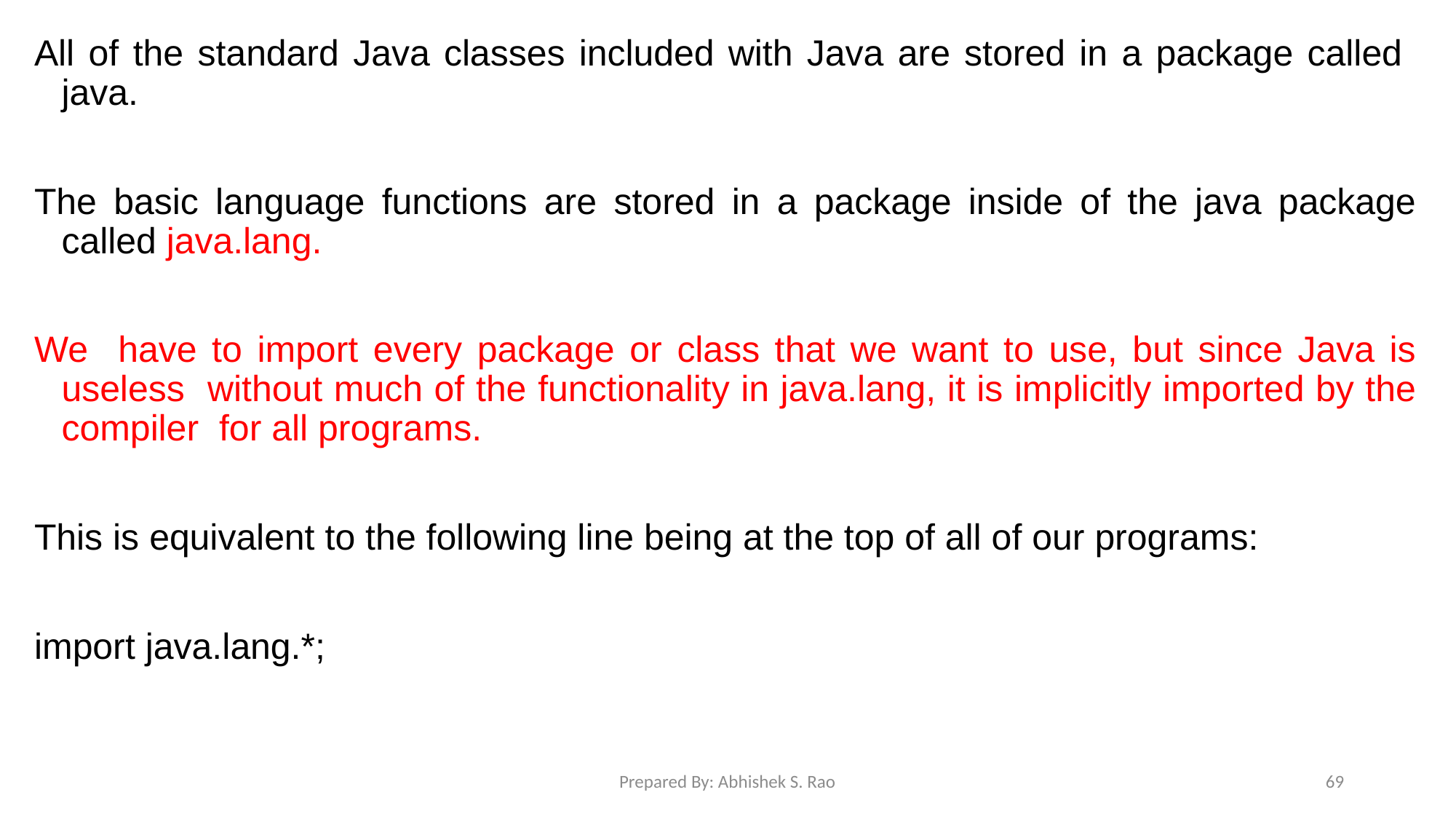

All of the standard Java classes included with Java are stored in a package called  java.

The basic language functions are stored in a package inside of the java package called java.lang.

We  have to import every package or class that we want to use, but since Java is useless  without much of the functionality in java.lang, it is implicitly imported by the compiler  for all programs.

This is equivalent to the following line being at the top of all of our programs:

import java.lang.*;
Prepared By: Abhishek S. Rao
69